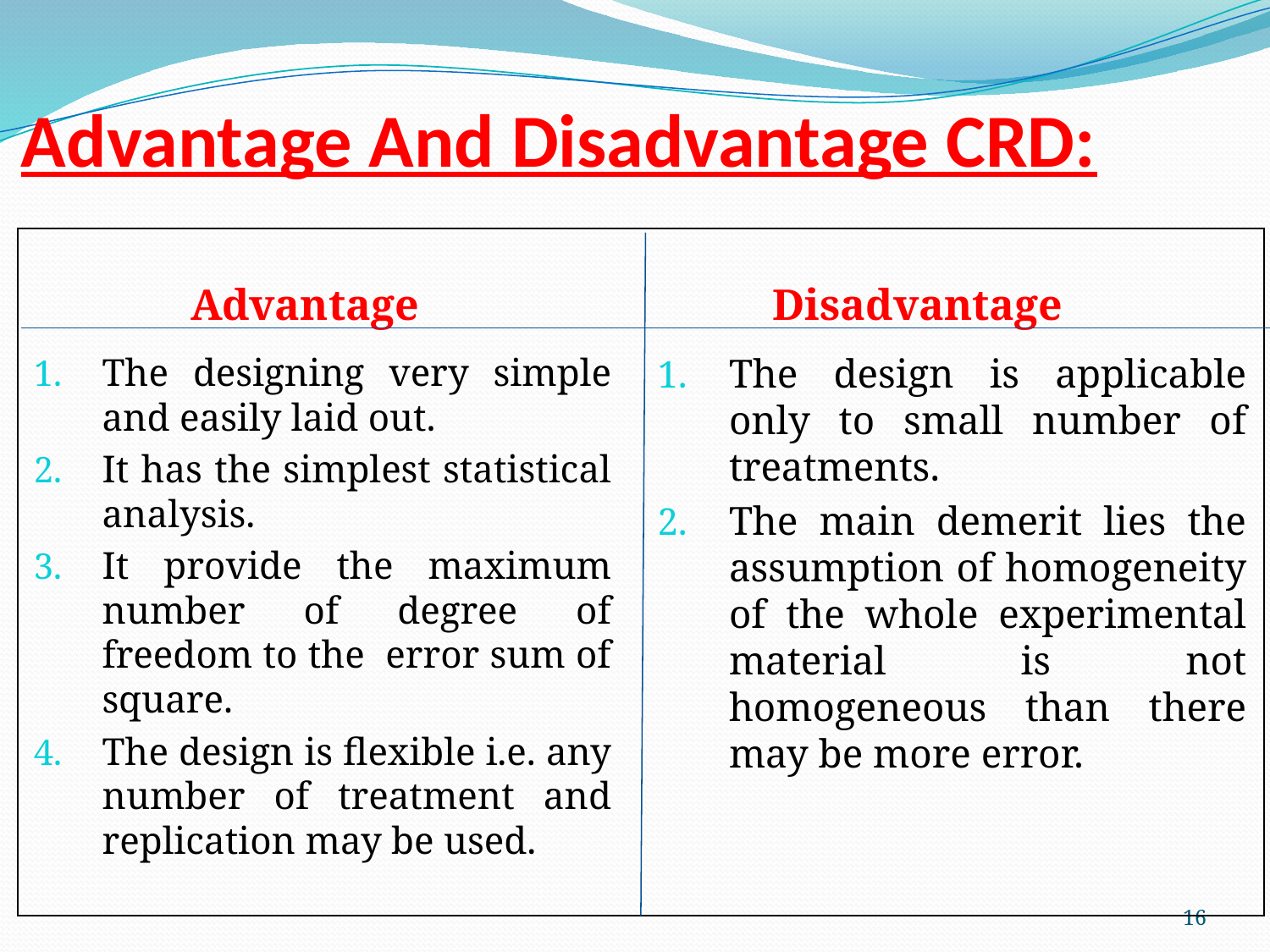

# Advantage And Disadvantage CRD:
|  |
| --- |
           Advantage
           Disadvantage
The designing very simple and easily laid out.
It has the simplest statistical analysis.
It provide the maximum number of degree of freedom to the  error sum of square.
The design is flexible i.e. any number of treatment and replication may be used.

The design is applicable only to small number of treatments.
The main demerit lies the assumption of homogeneity of the whole experimental material is not homogeneous than there may be more error.

16